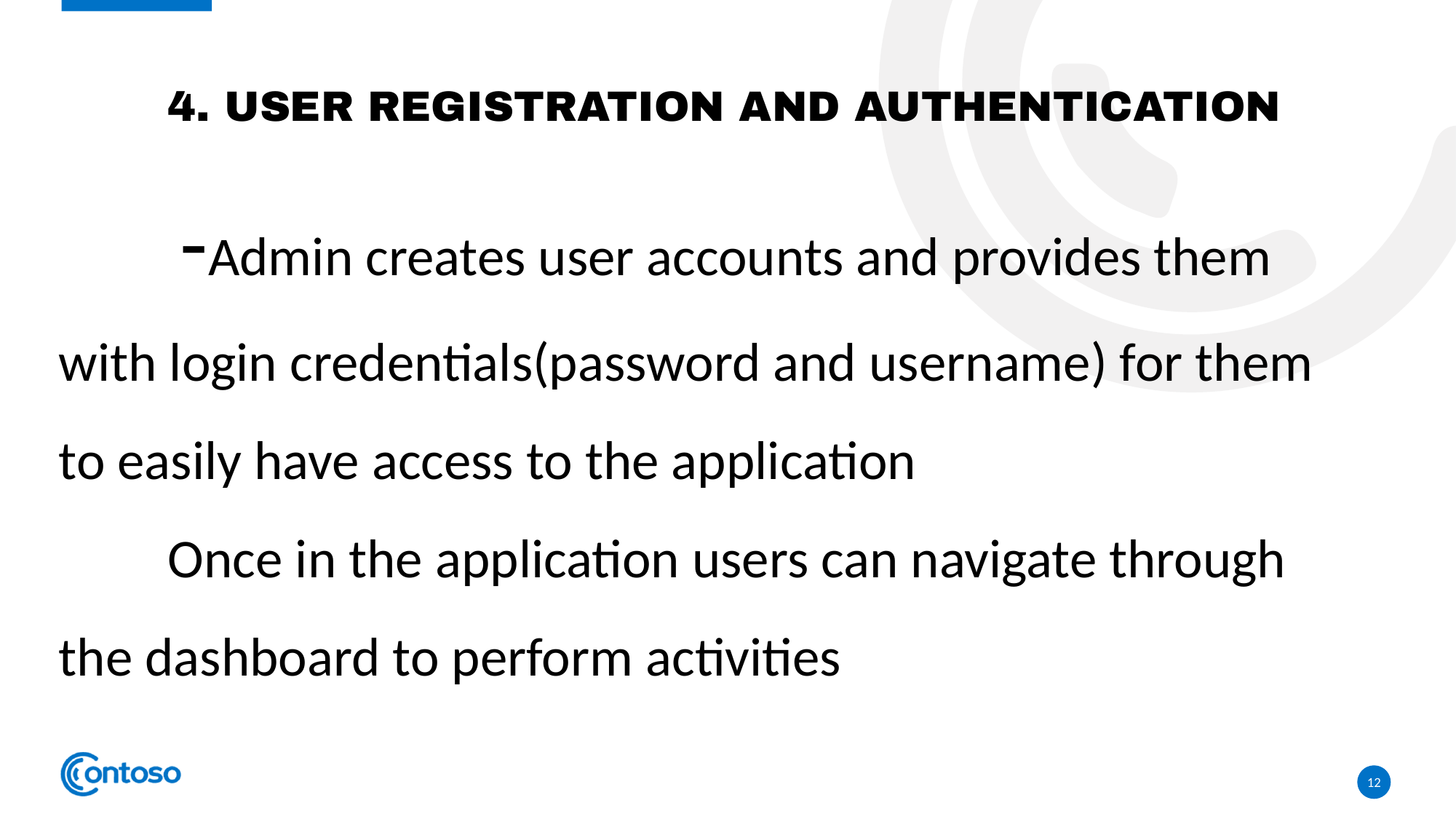

4. USER REGISTRATION AND AUTHENTICATION	 -Admin creates user accounts and provides them with login credentials(password and username) for them to easily have access to the application
	Once in the application users can navigate through the dashboard to perform activities

12